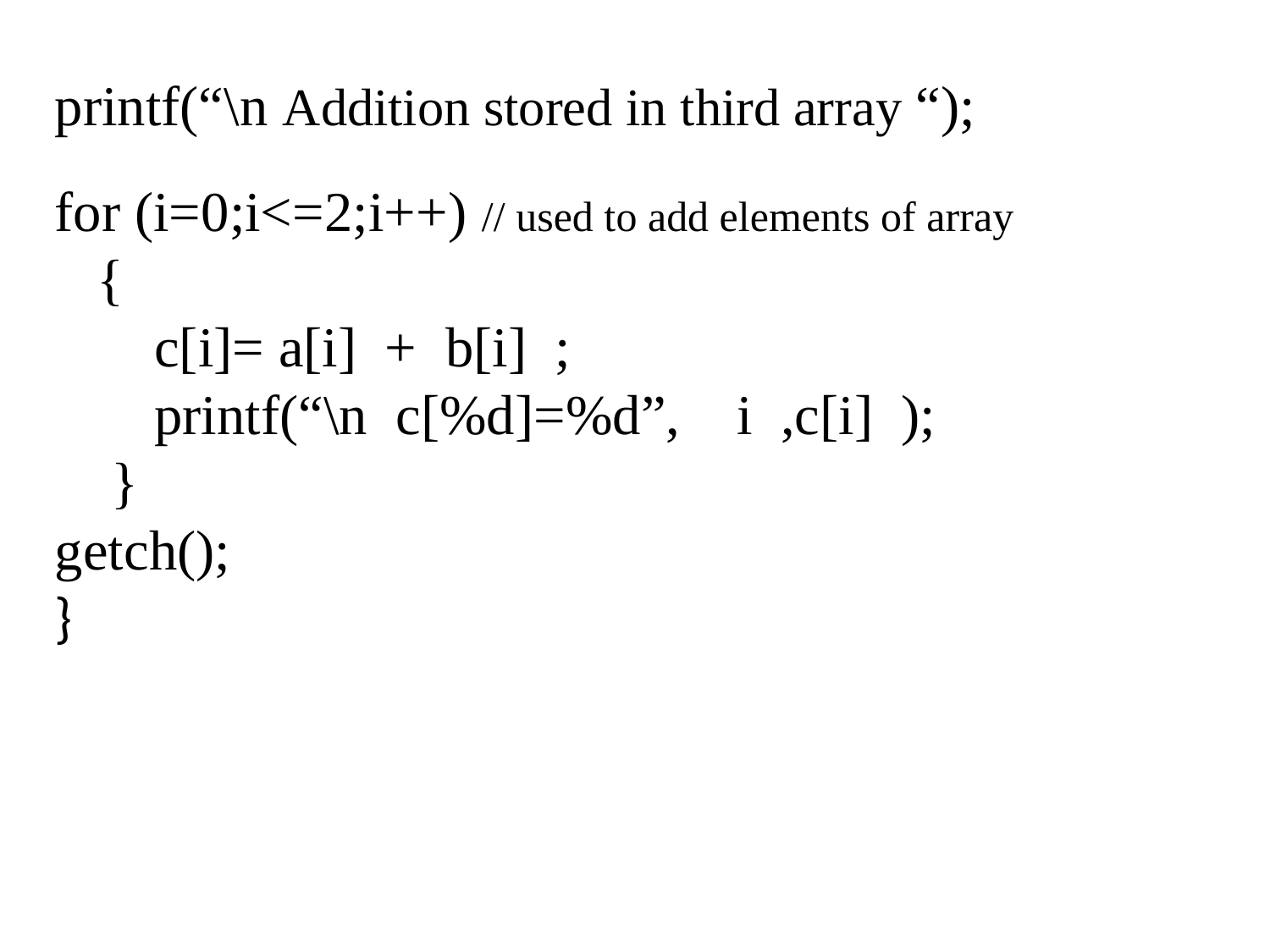

printf(“\n Addition stored in third array “);

for (i=0;i<=2;i++) // used to add elements of array
   {
       c[i]= a[i]  +  b[i]  ;
       printf(“\n  c[%d]=%d”,    i  ,c[i]  );
    }
getch();
}